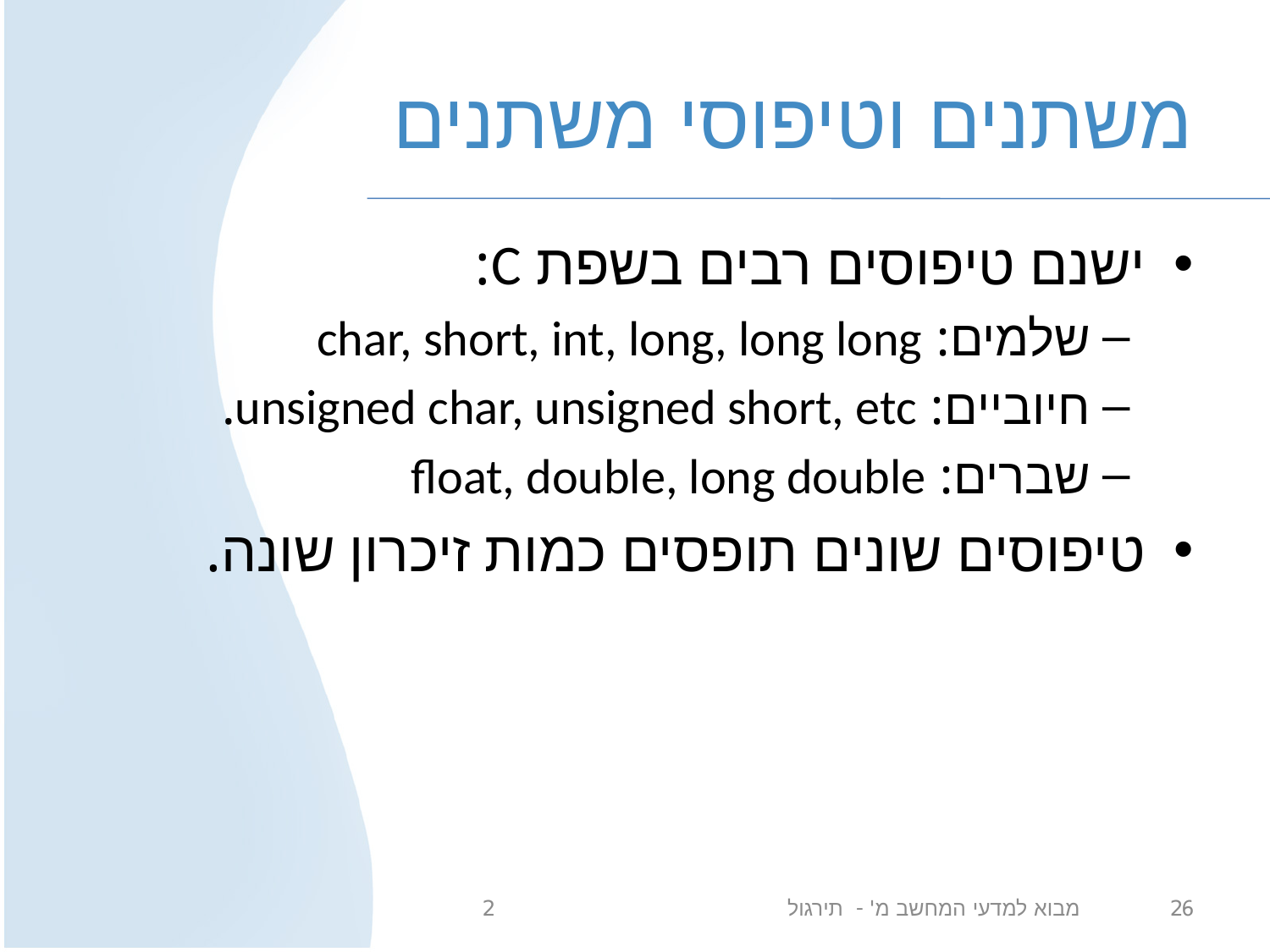

# משתנים וטיפוסי משתנים
ישנם טיפוסים רבים בשפת C:
שלמים: char, short, int, long, long long
חיוביים: unsigned char, unsigned short, etc.
שברים: float, double, long double
טיפוסים שונים תופסים כמות זיכרון שונה.
מבוא למדעי המחשב מ' - תירגול 2
26